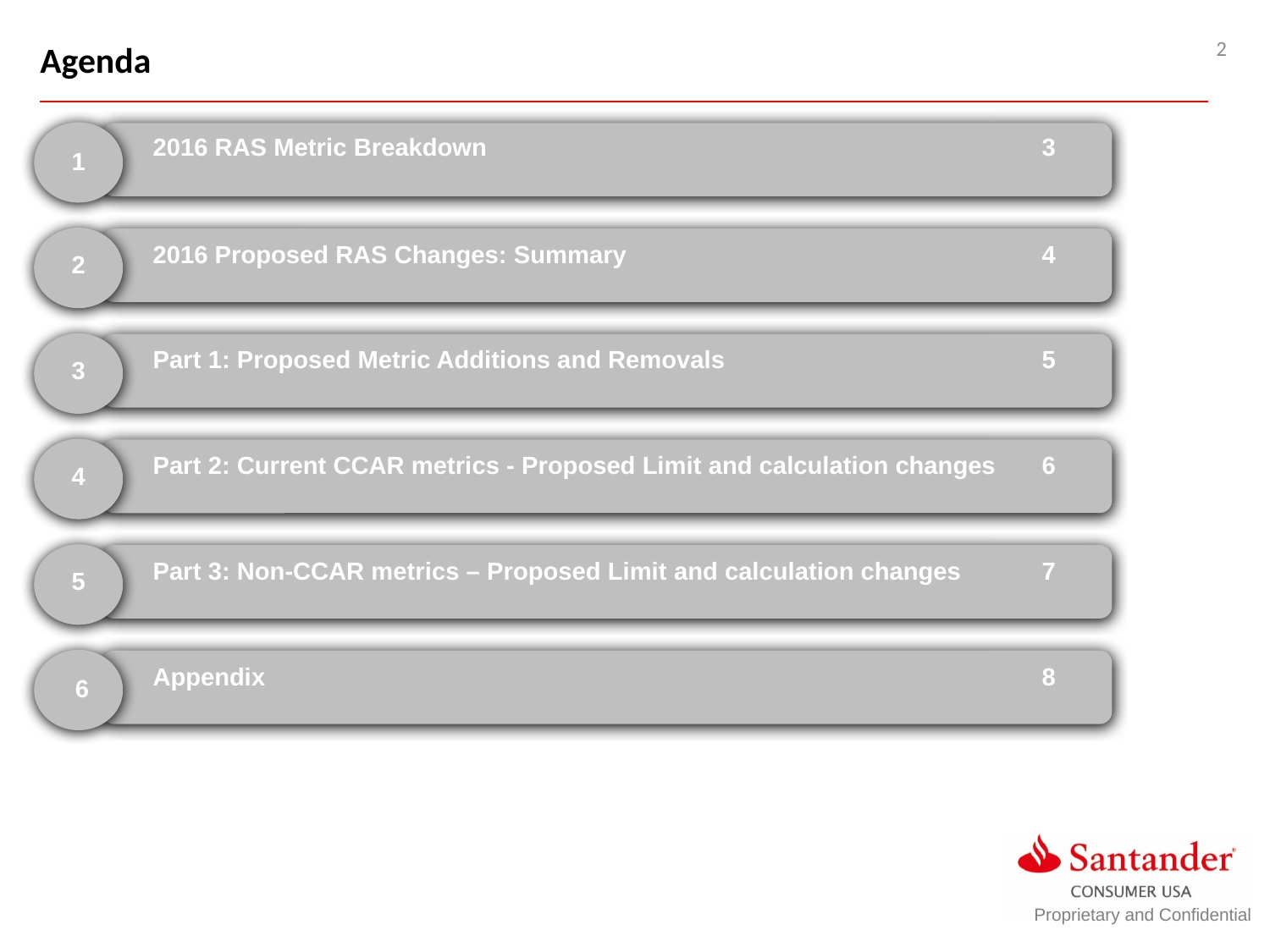

2
Agenda

1

2016 RAS Metric Breakdown					3

2

2016 Proposed RAS Changes: Summary				4

3

Part 1: Proposed Metric Additions and Removals			5

4

Part 2: Current CCAR metrics - Proposed Limit and calculation changes	6

5

Part 3: Non-CCAR metrics – Proposed Limit and calculation changes	7

6

Appendix 							8
Proprietary and Confidential